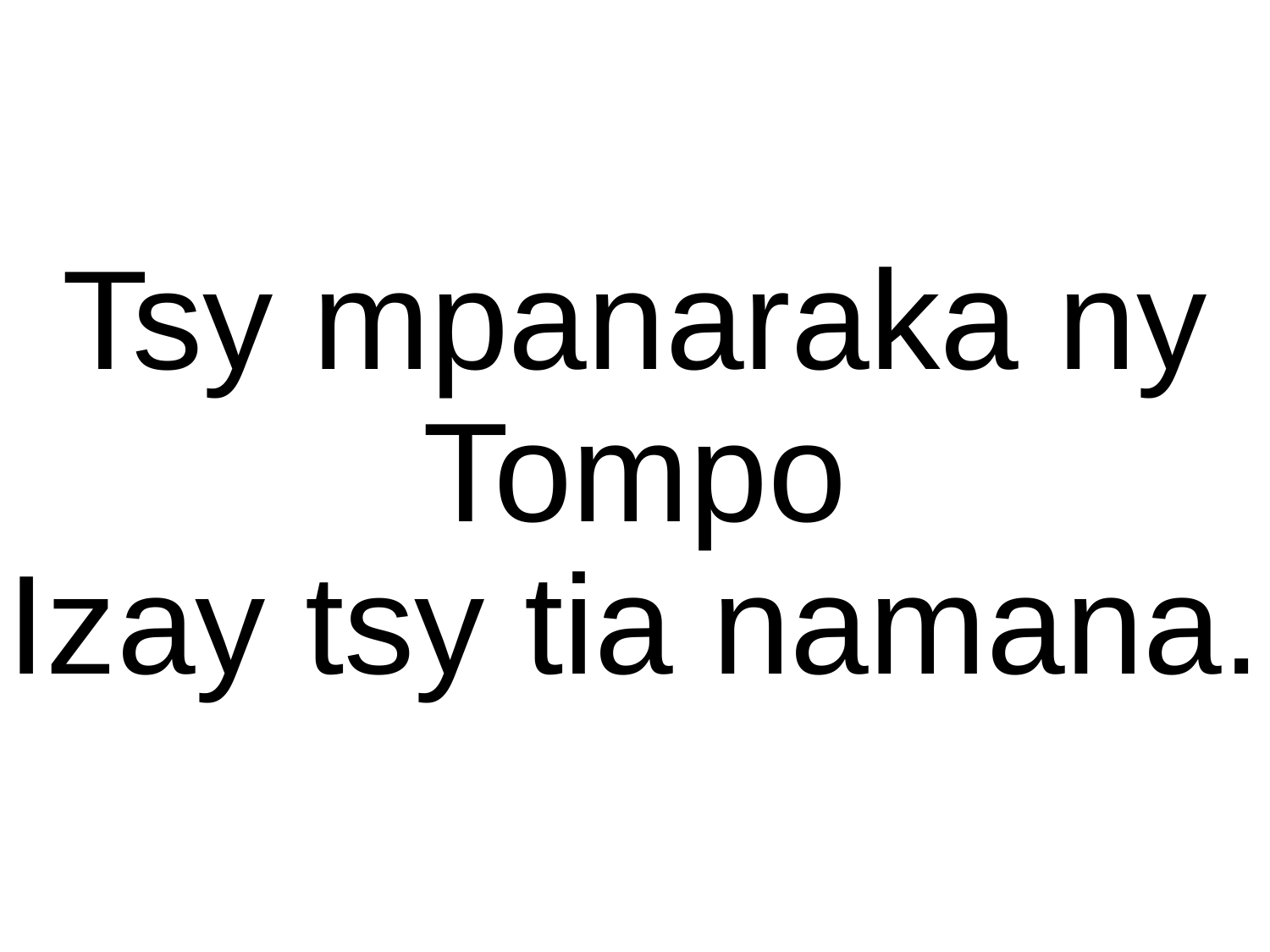

Tsy mpanaraka ny Tompo
Izay tsy tia namana.